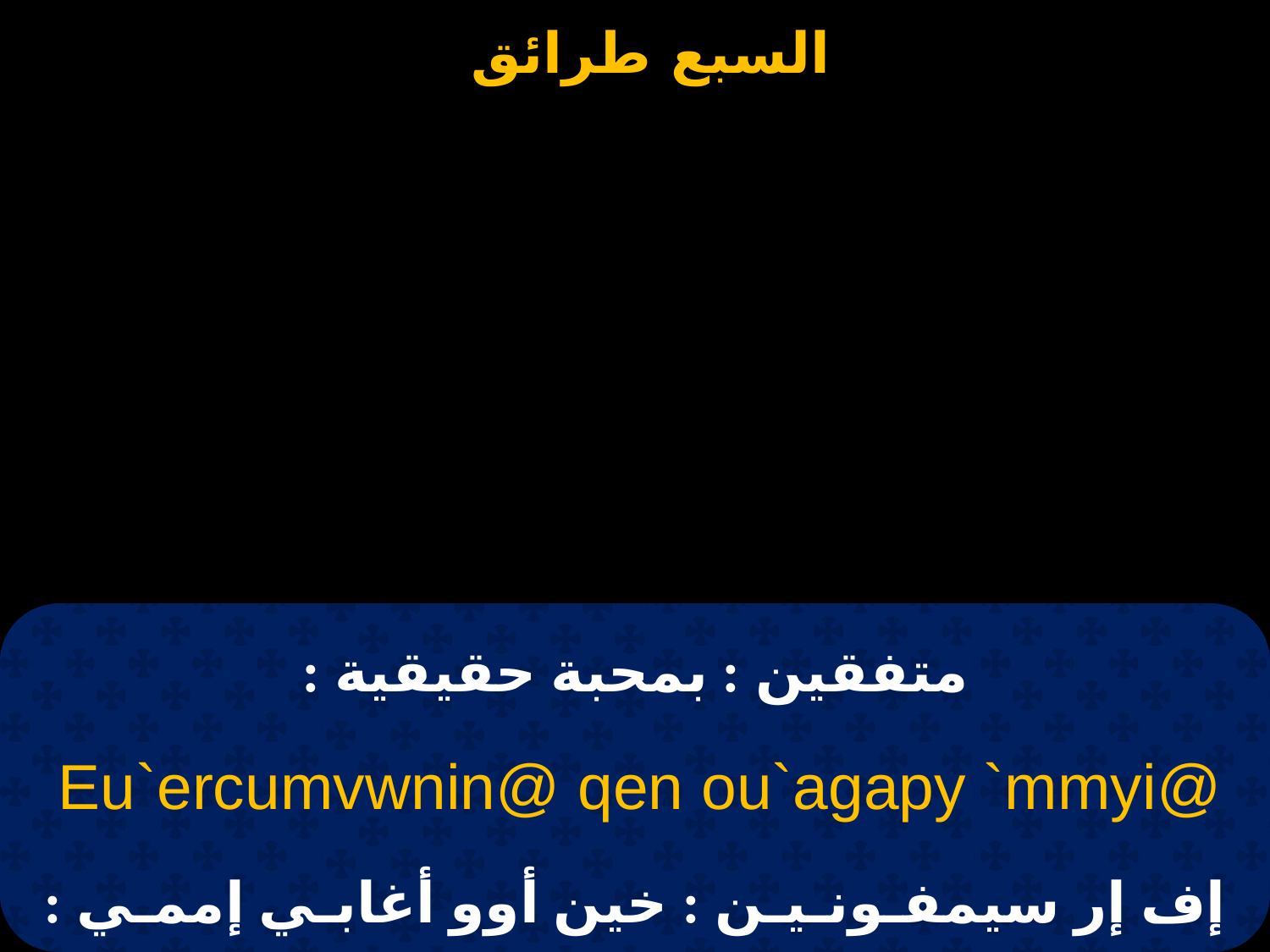

# متفقين : بمحبة حقيقية :
 Eu`ercumvwnin@ qen ou`agapy `mmyi@
إف إر سيمفـونـيـن : خين أوو أغابـي إممـي :